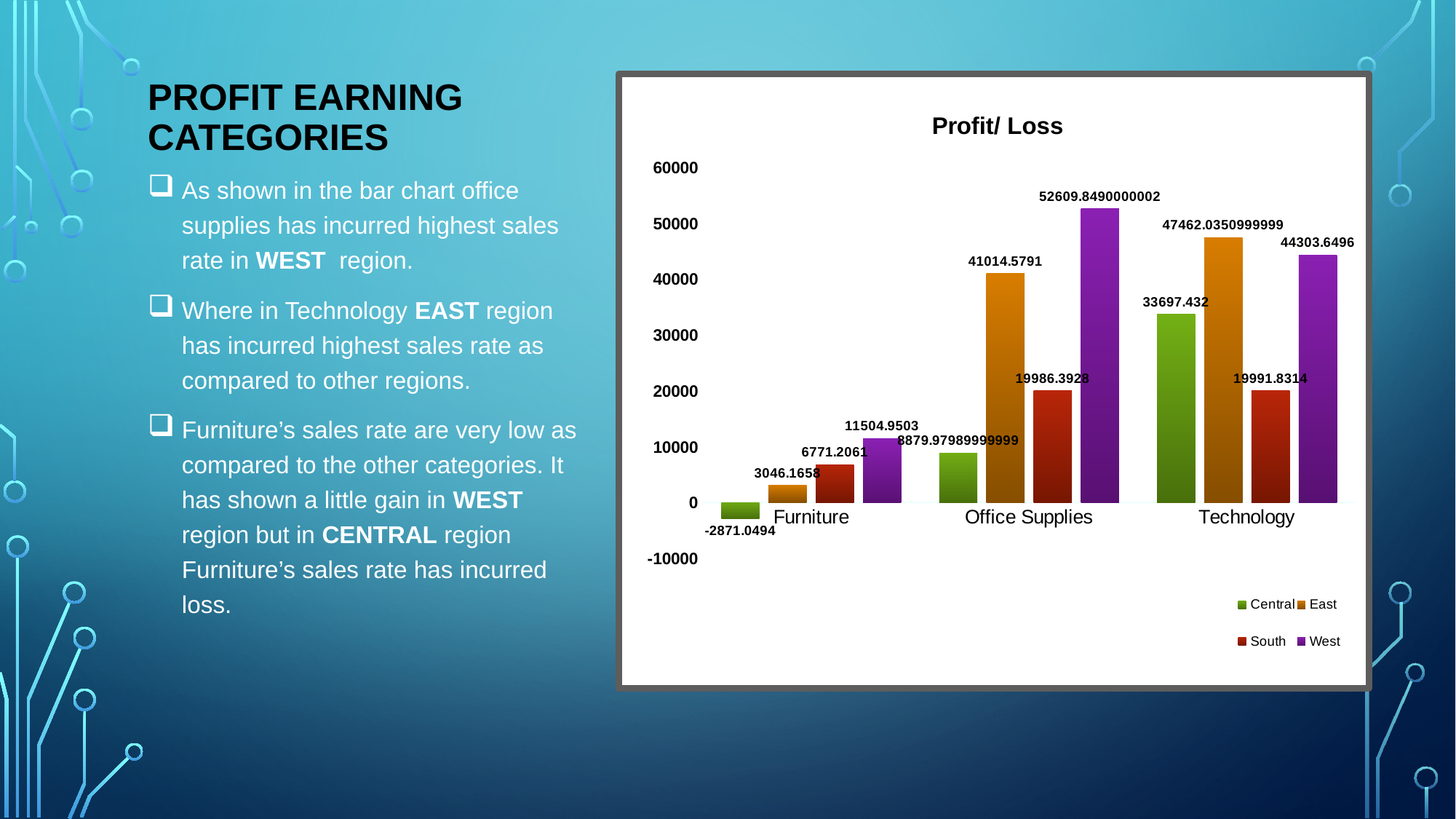

### Chart: Profit/ Loss

| Category | Central | East | South | West |
|---|---|---|---|---|
| Furniture | -2871.049400000004 | 3046.1657999999993 | 6771.206099999995 | 11504.950299999995 |
| Office Supplies | 8879.979899999986 | 41014.579099999966 | 19986.392799999972 | 52609.849000000155 |
| Technology | 33697.43199999998 | 47462.03509999992 | 19991.8314 | 44303.64959999995 |
# Profit earning categories
As shown in the bar chart office supplies has incurred highest sales rate in WEST  region.
Where in Technology EAST region has incurred highest sales rate as compared to other regions.
Furniture’s sales rate are very low as compared to the other categories. It has shown a little gain in WEST region but in CENTRAL region Furniture’s sales rate has incurred loss.